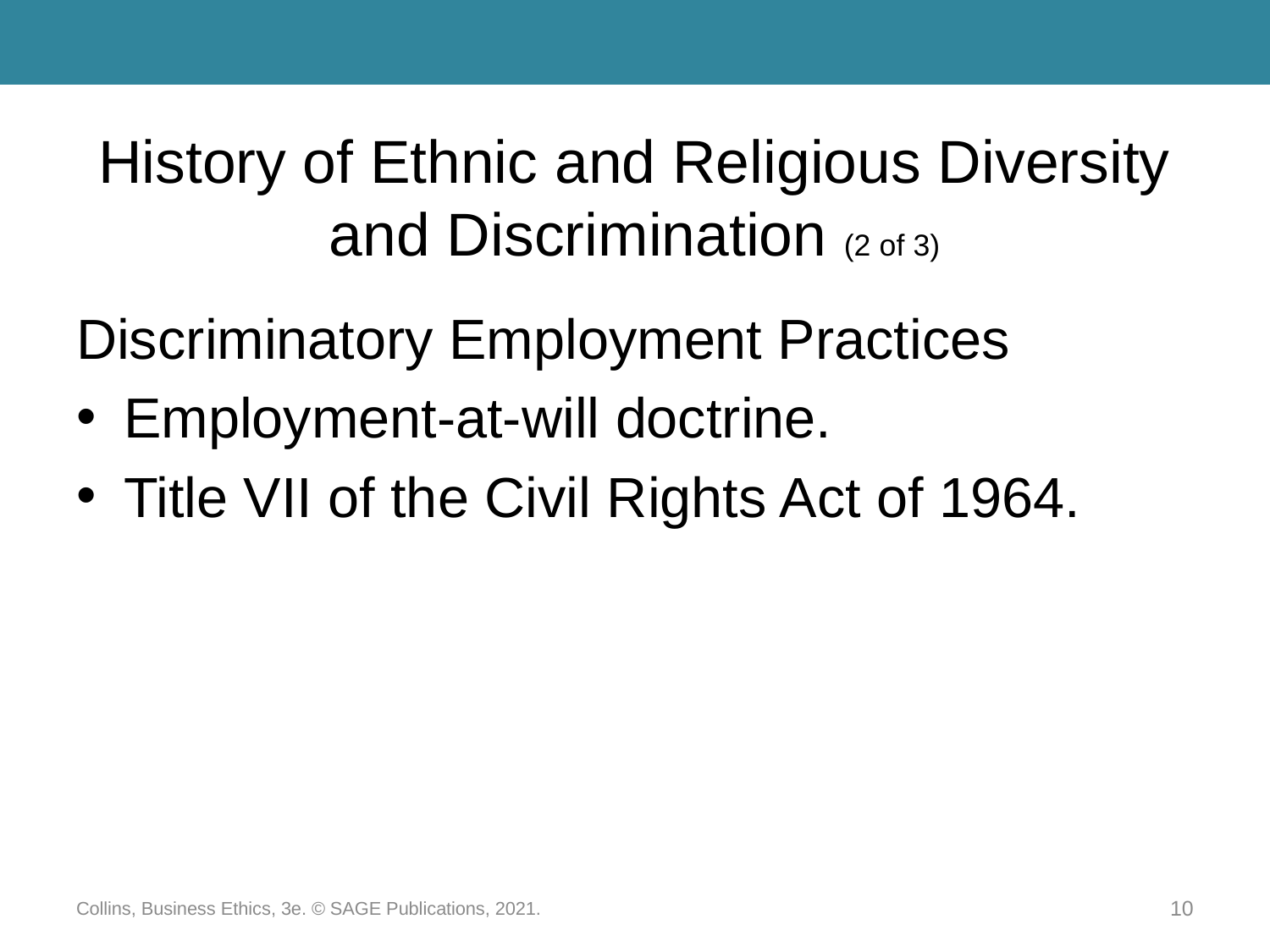

# History of Ethnic and Religious Diversity and Discrimination (2 of 3)
Discriminatory Employment Practices
Employment-at-will doctrine.
Title VII of the Civil Rights Act of 1964.
Collins, Business Ethics, 3e. © SAGE Publications, 2021.
10